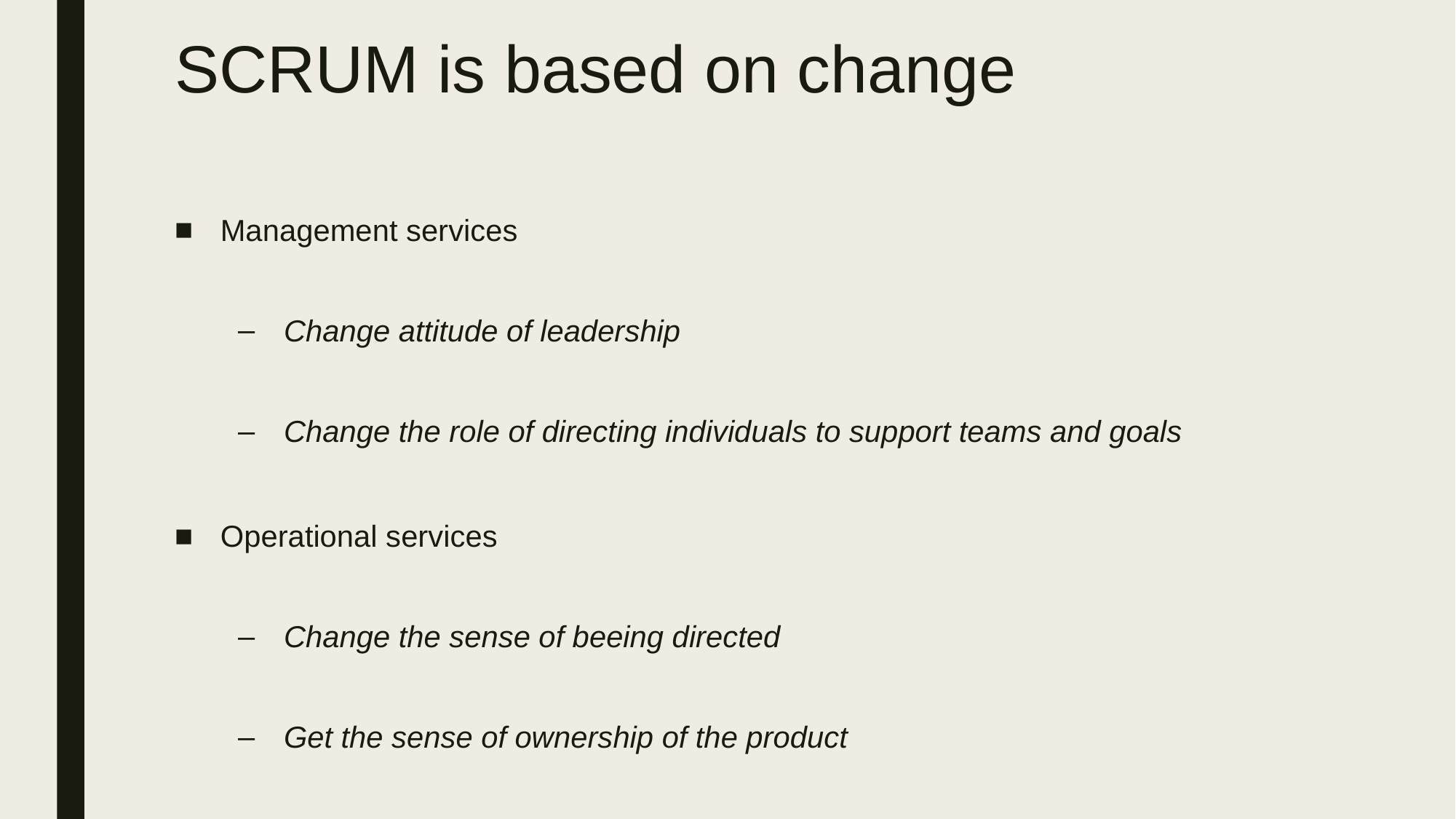

# SCRUM is based on change
Management services

Change attitude of leadership

Change the role of directing individuals to support teams and goals

Operational services

Change the sense of beeing directed

Get the sense of ownership of the product